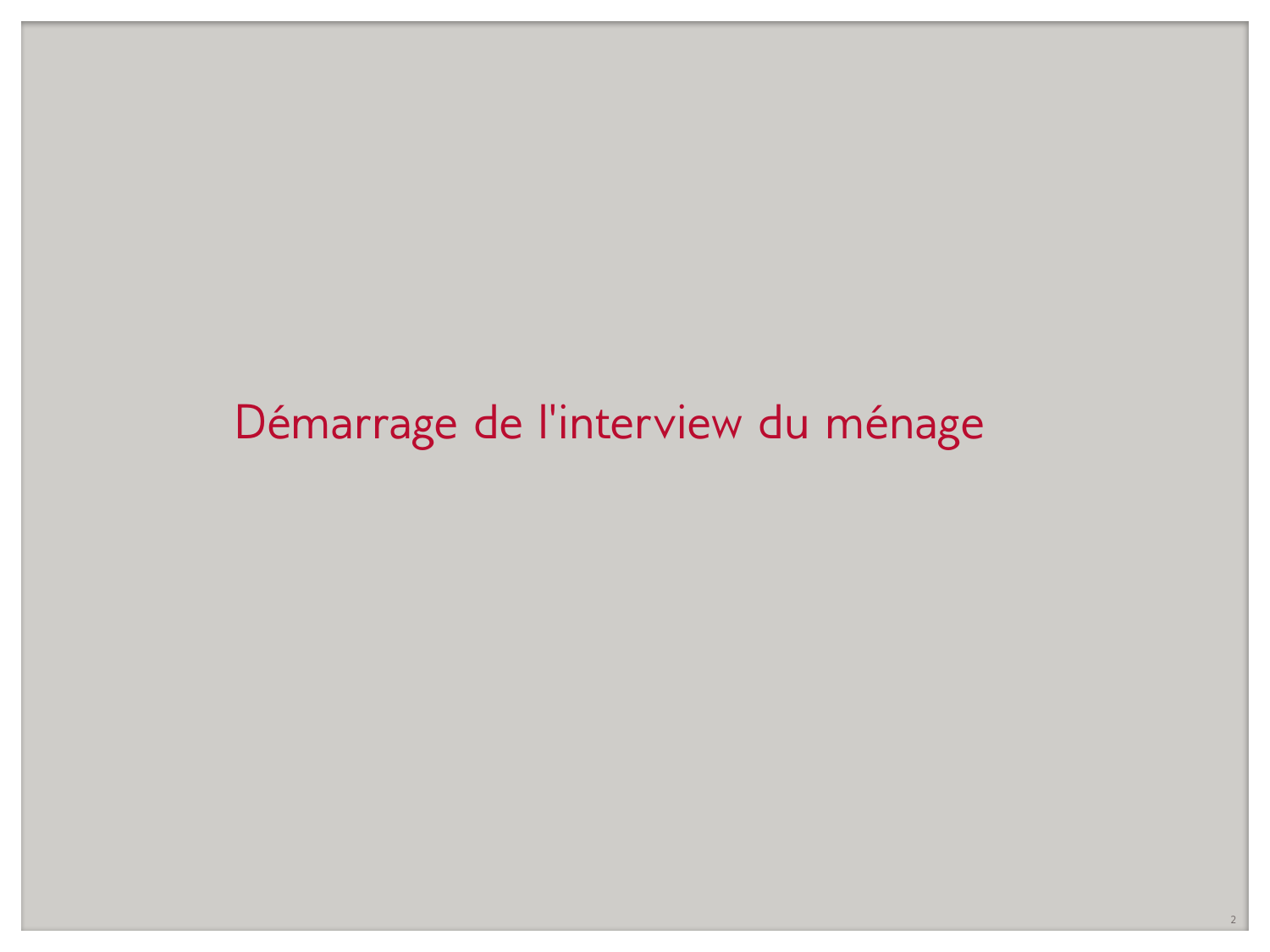

# Démarrage de l'interview du ménage

2